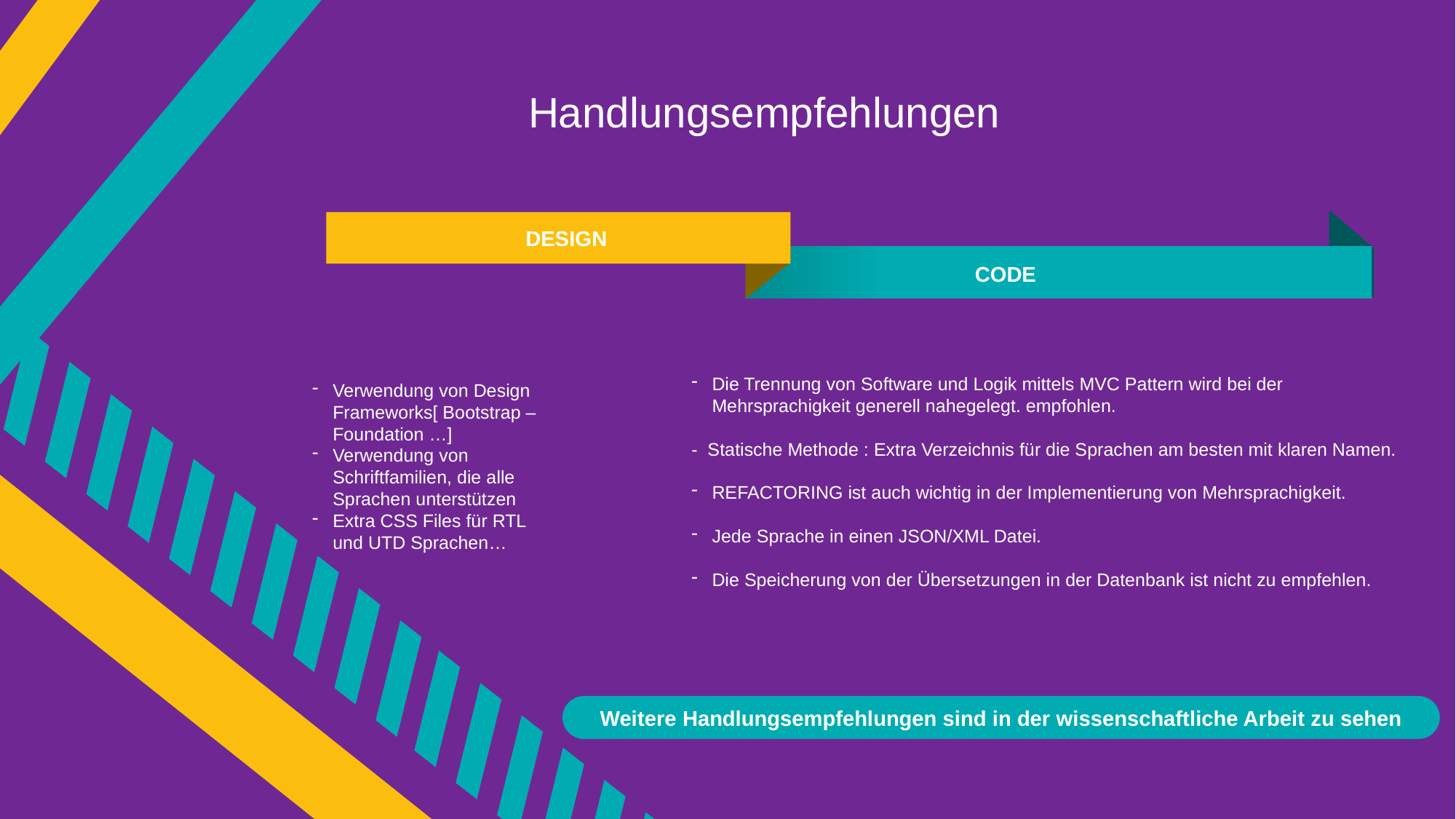

Handlungsempfehlungen

DESIGN
CODE

Verwendung von Design Frameworks[ Bootstrap – Foundation …]
Verwendung von Schriftfamilien, die alle Sprachen unterstützen
Extra CSS Files für RTL und UTD Sprachen…

Die Trennung von Software und Logik mittels MVC Pattern wird bei der Mehrsprachigkeit generell nahegelegt. empfohlen.

-  Statische Methode : Extra Verzeichnis für die Sprachen am besten mit klaren Namen.

REFACTORING ist auch wichtig in der Implementierung von Mehrsprachigkeit.

Jede Sprache in einen JSON/XML Datei.

Die Speicherung von der Übersetzungen in der Datenbank ist nicht zu empfehlen.

Weitere Handlungsempfehlungen sind in der wissenschaftliche Arbeit zu sehen